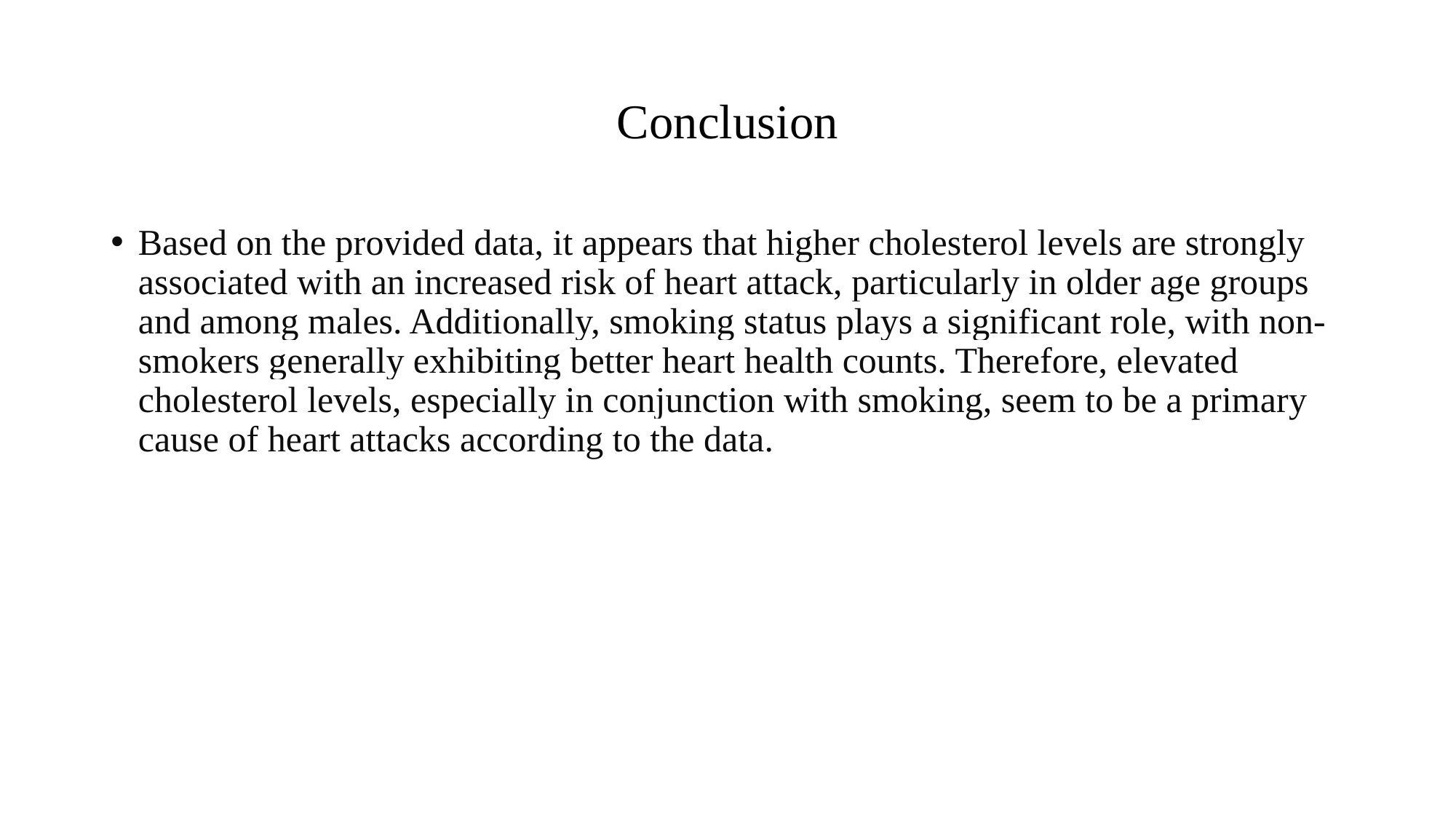

# Conclusion
Based on the provided data, it appears that higher cholesterol levels are strongly associated with an increased risk of heart attack, particularly in older age groups and among males. Additionally, smoking status plays a significant role, with non-smokers generally exhibiting better heart health counts. Therefore, elevated cholesterol levels, especially in conjunction with smoking, seem to be a primary cause of heart attacks according to the data.